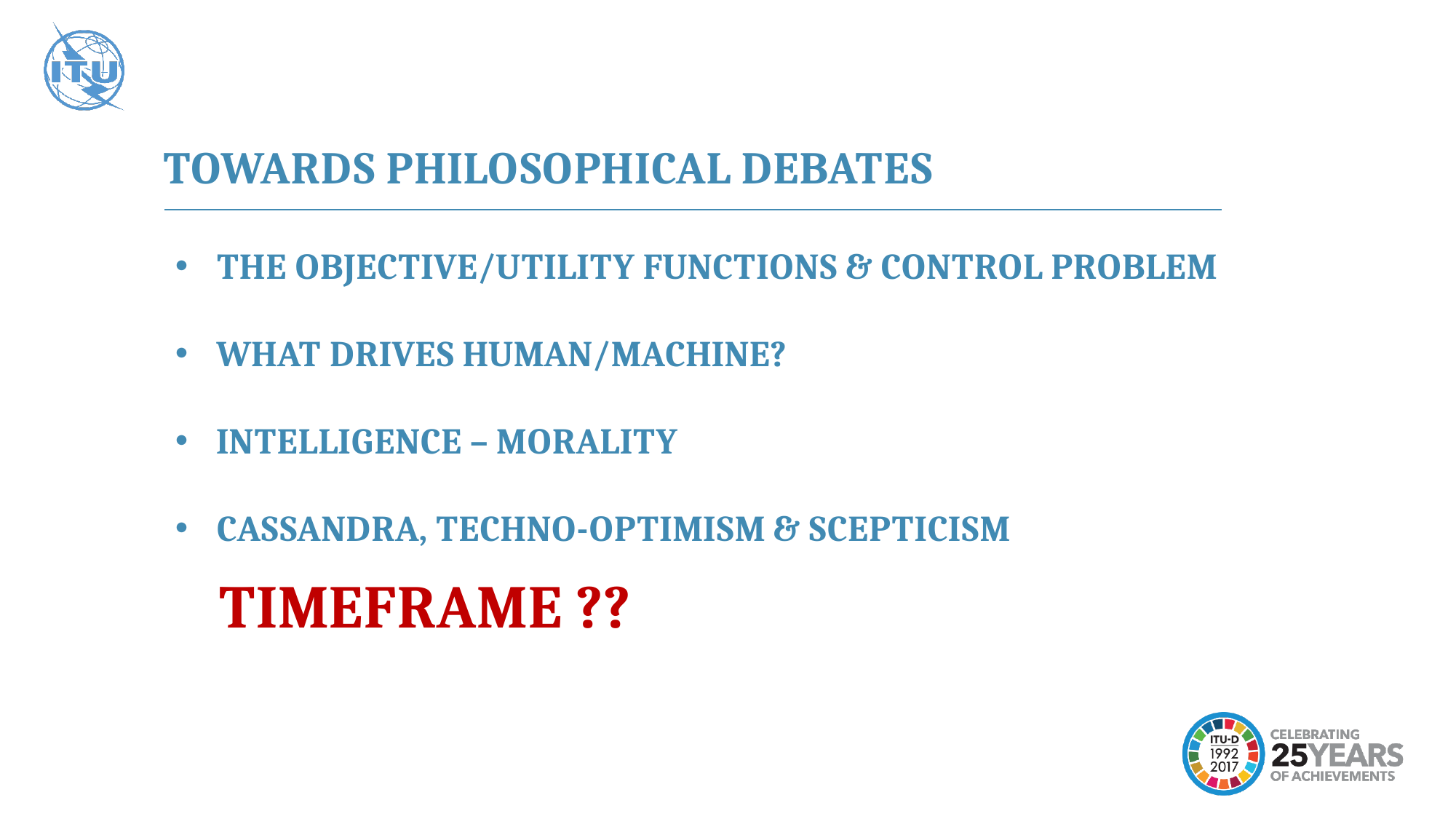

TOWARDS PHILOSOPHICAL DEBATES
THE OBJECTIVE/UTILITY FUNCTIONS & CONTROL PROBLEM
WHAT DRIVES HUMAN/MACHINE?
INTELLIGENCE – MORALITY
CASSANDRA, TECHNO-OPTIMISM & SCEPTICISM

TIMEFRAME ??